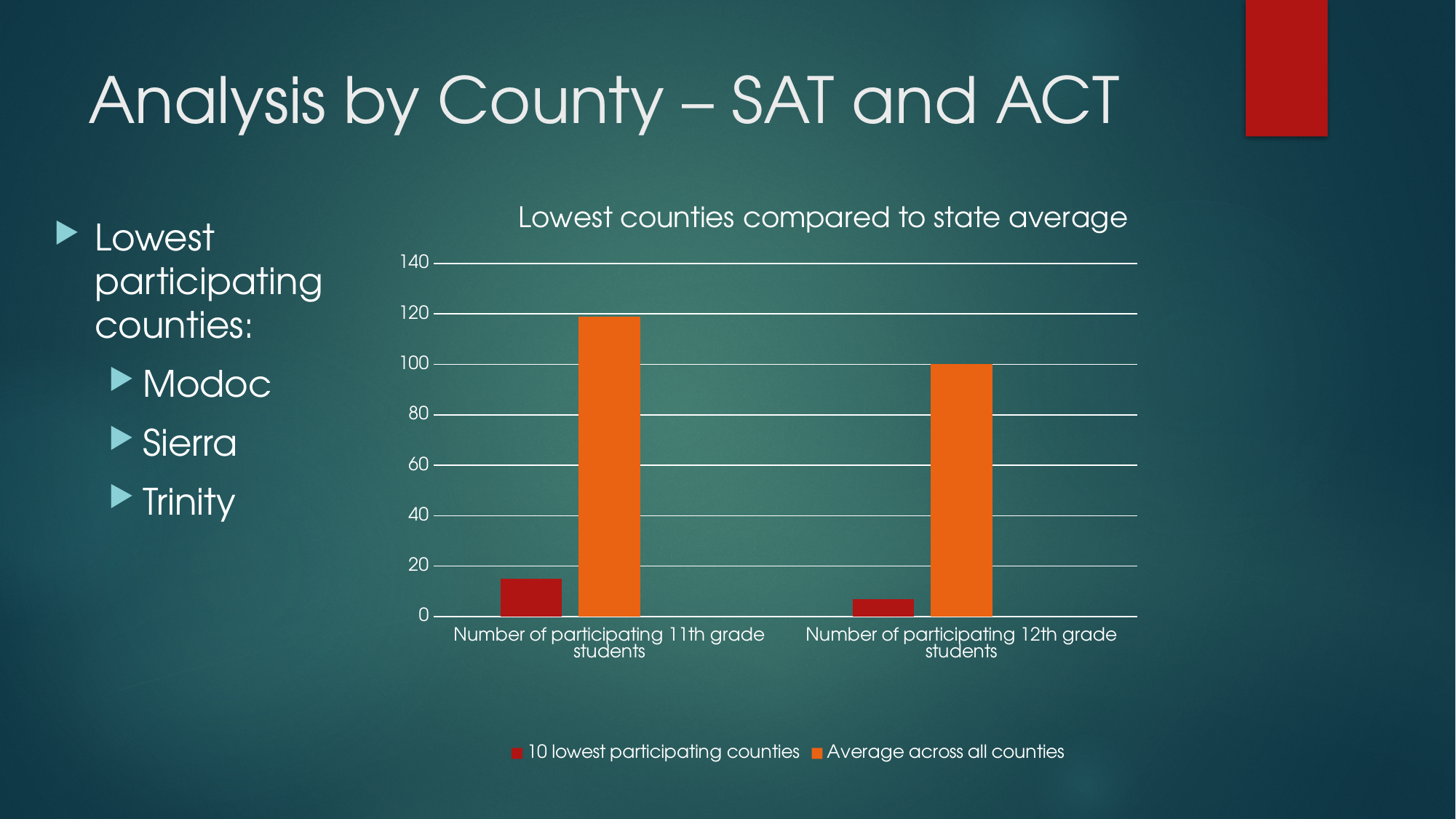

# Analysis by County – SAT and ACT

### Chart: Lowest counties compared to state average

| Category | 10 lowest participating counties | Average across all counties | Column1 |
|---|---|---|---|
| Number of participating 11th grade students | 15.0 | 119.0 | None |
| Number of participating 12th grade students | 7.0 | 100.0 | None |
Lowest participating counties:
Modoc
Sierra
Trinity